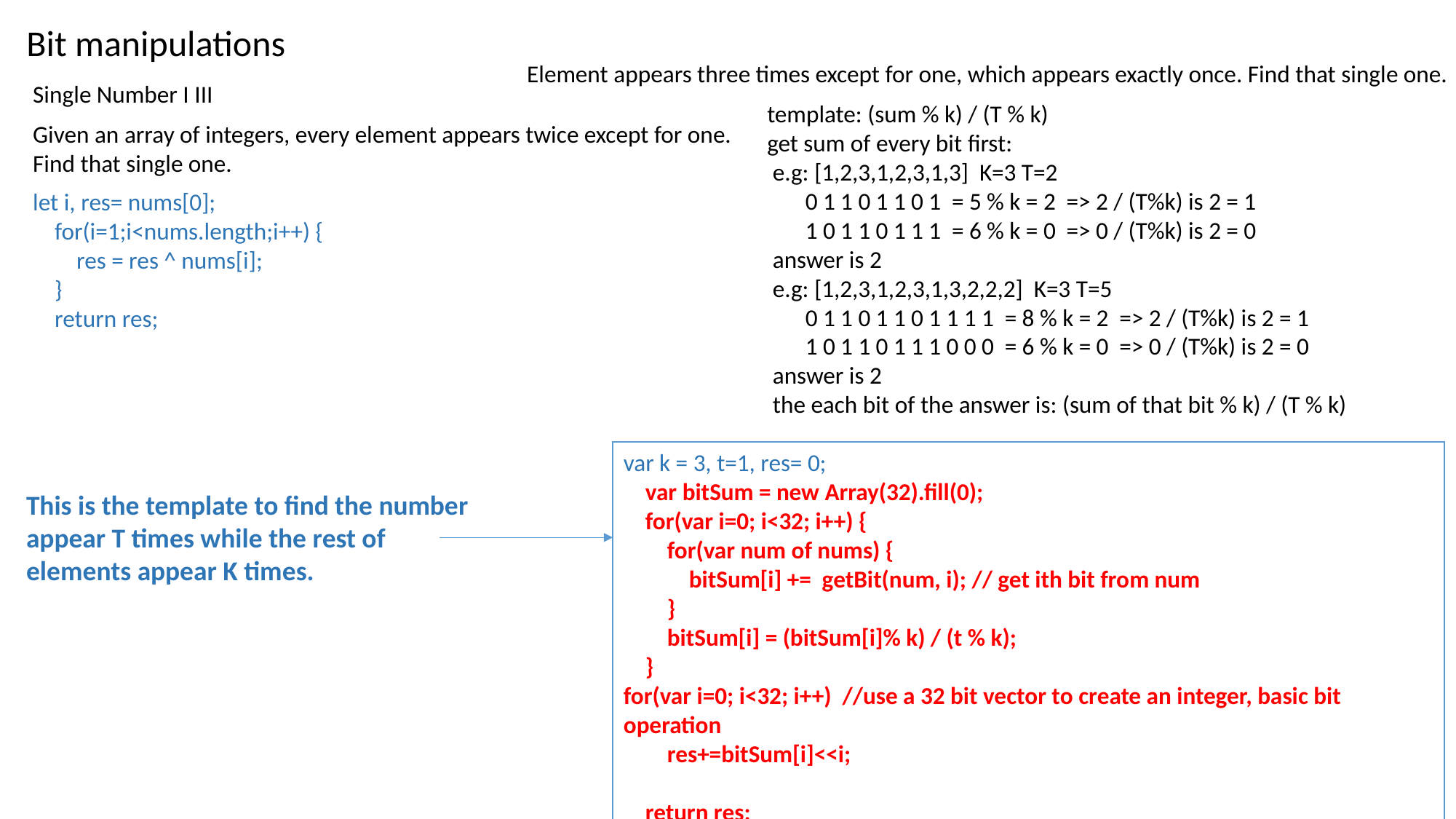

# Bit manipulations
Element appears three times except for one, which appears exactly once. Find that single one.
Single Number I III
template: (sum % k) / (T % k)
get sum of every bit first:
 e.g: [1,2,3,1,2,3,1,3]  K=3 T=2
       0 1 1 0 1 1 0 1  = 5 % k = 2  => 2 / (T%k) is 2 = 1
       1 0 1 1 0 1 1 1  = 6 % k = 0  => 0 / (T%k) is 2 = 0
 answer is 2
 e.g: [1,2,3,1,2,3,1,3,2,2,2]  K=3 T=5
       0 1 1 0 1 1 0 1 1 1 1  = 8 % k = 2  => 2 / (T%k) is 2 = 1
       1 0 1 1 0 1 1 1 0 0 0  = 6 % k = 0  => 0 / (T%k) is 2 = 0
 answer is 2
 the each bit of the answer is: (sum of that bit % k) / (T % k)
Given an array of integers, every element appears twice except for one. Find that single one.
let i, res= nums[0];
    for(i=1;i<nums.length;i++) {
        res = res ^ nums[i];
    }
    return res;
var k = 3, t=1, res= 0;
    var bitSum = new Array(32).fill(0);
    for(var i=0; i<32; i++) {
        for(var num of nums) {
            bitSum[i] +=  getBit(num, i); // get ith bit from num
        }
        bitSum[i] = (bitSum[i]% k) / (t % k);
    }
for(var i=0; i<32; i++)  //use a 32 bit vector to create an integer, basic bit operation
        res+=bitSum[i]<<i;

    return res;
This is the template to find the number appear T times while the rest of elements appear K times.